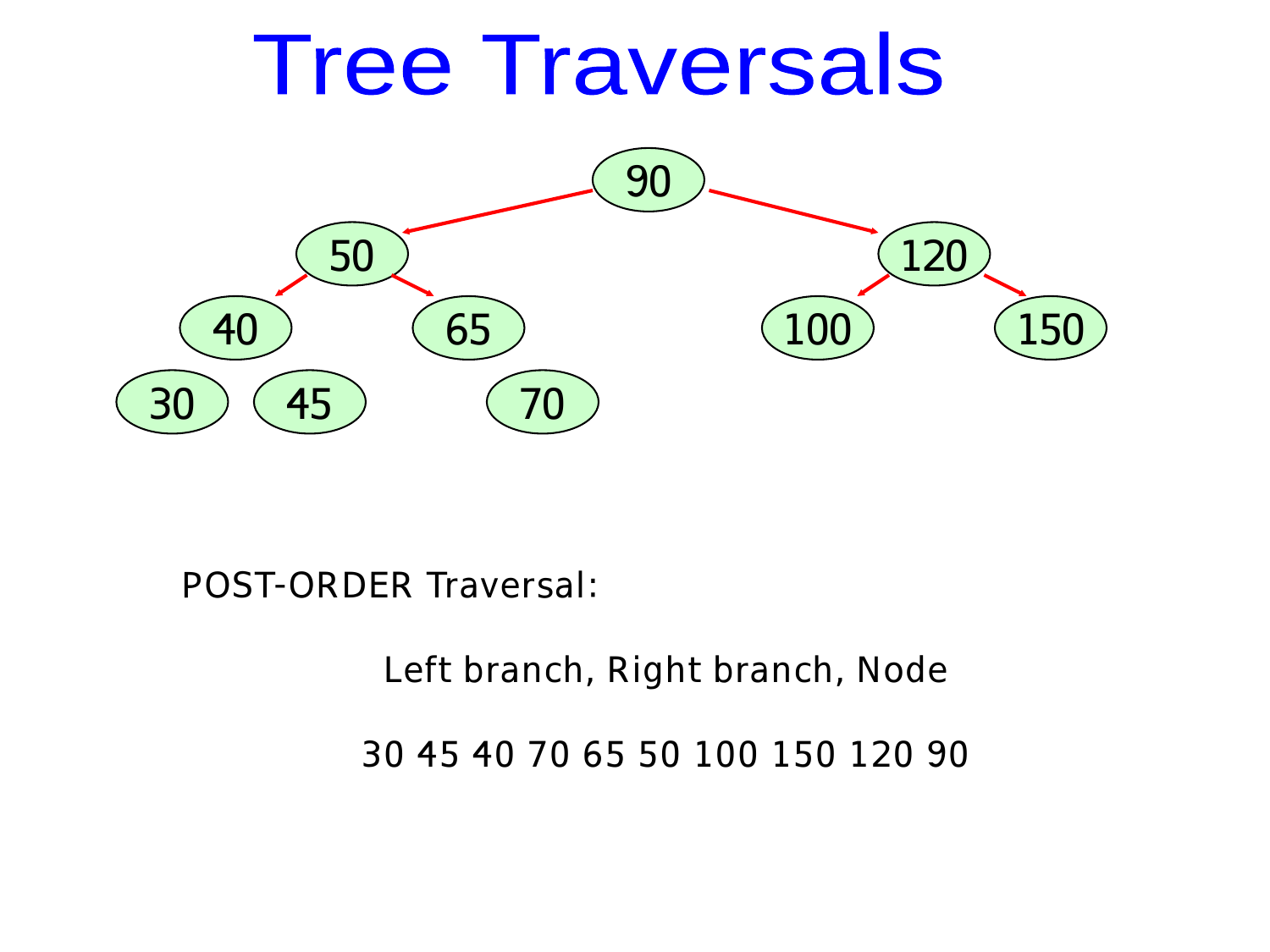

Tree Traversals
90

50
120

40
65
100
150
30
45
70
POST-ORDER Traversal:

Left branch, Right branch, Node

30 45 40 70 65 50 100 150 120 90